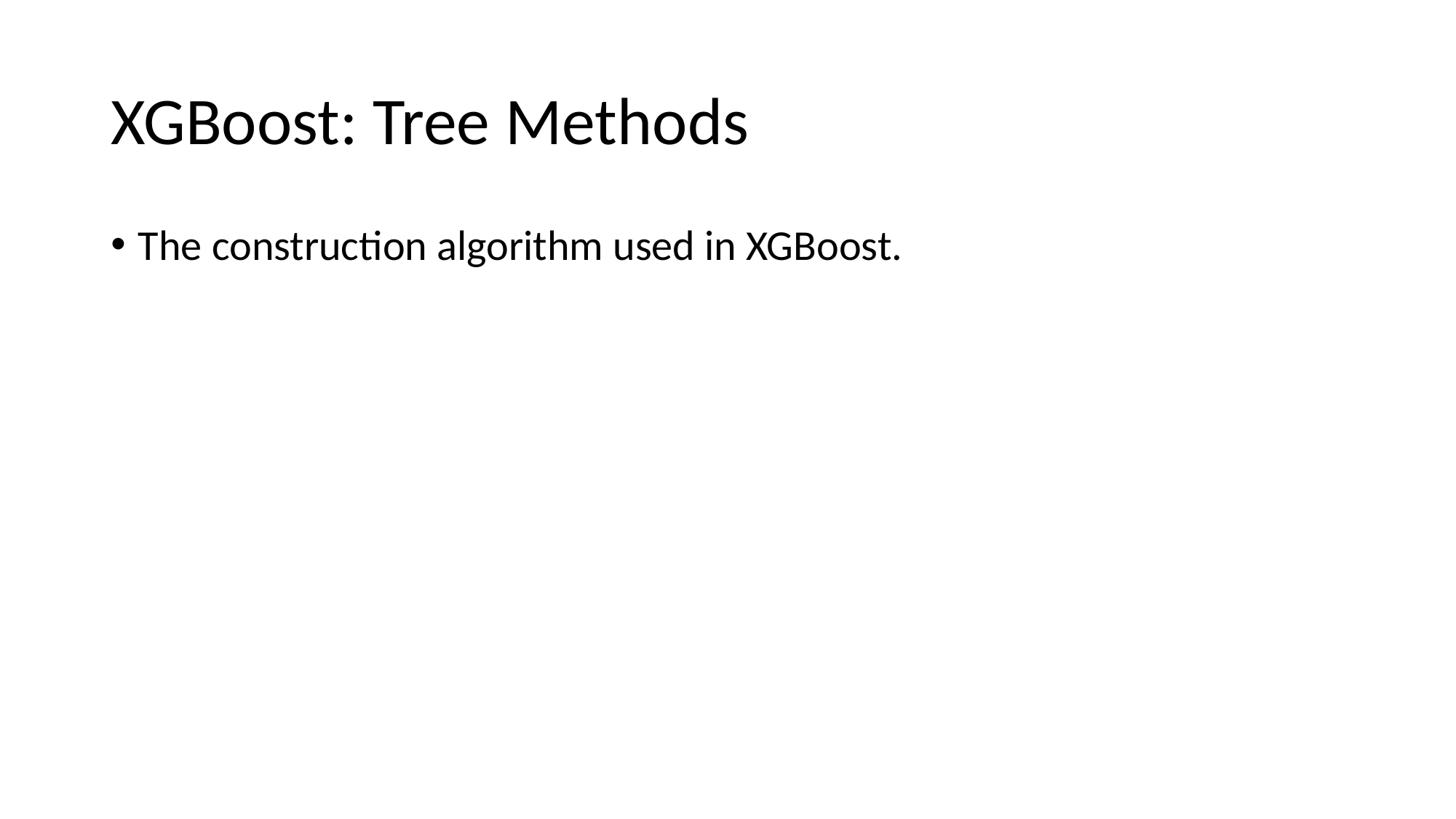

# XGBoost: Tree Methods
The construction algorithm used in XGBoost.